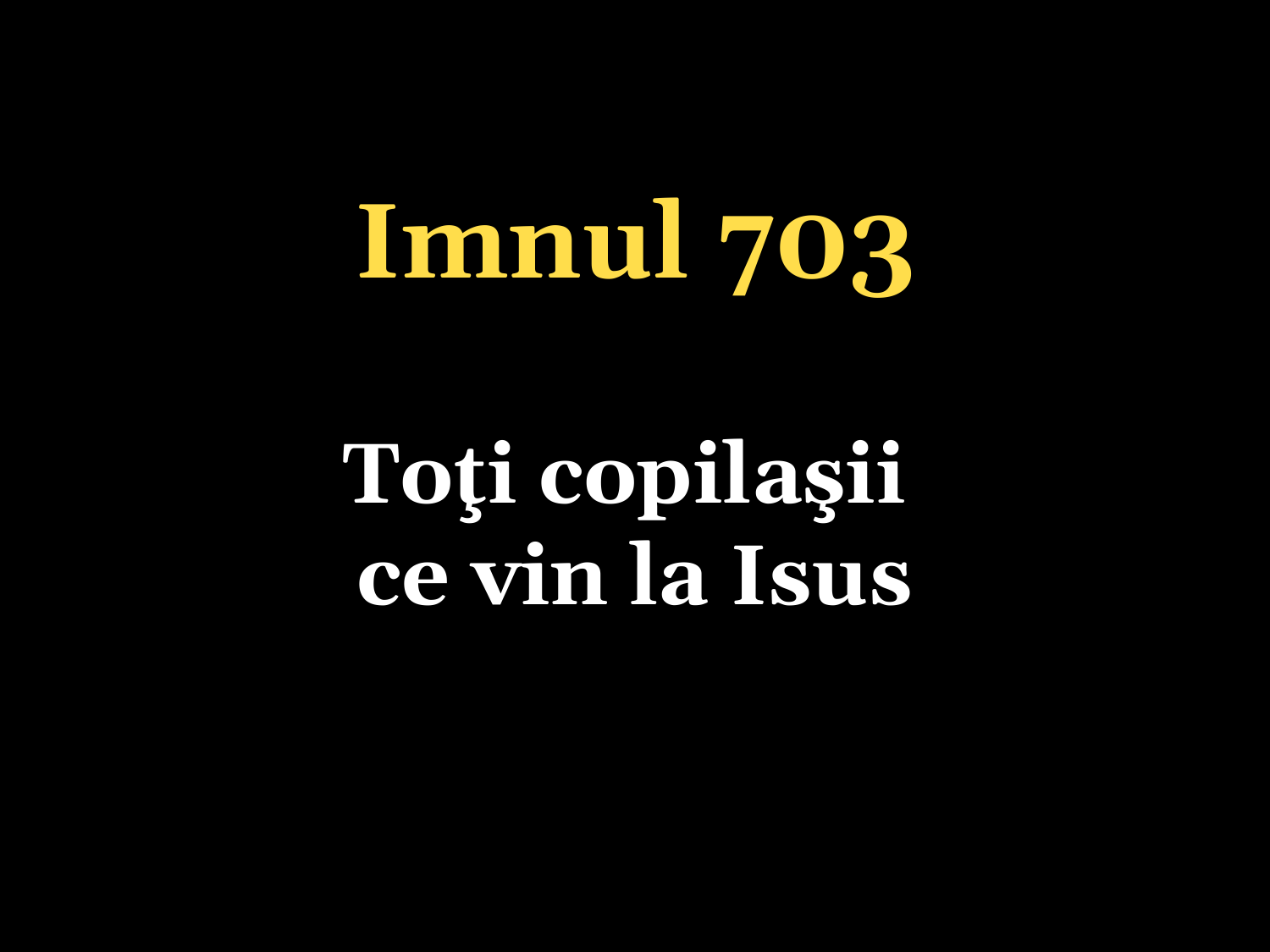

Imnul 703
Toţi copilaşii
ce vin la Isus